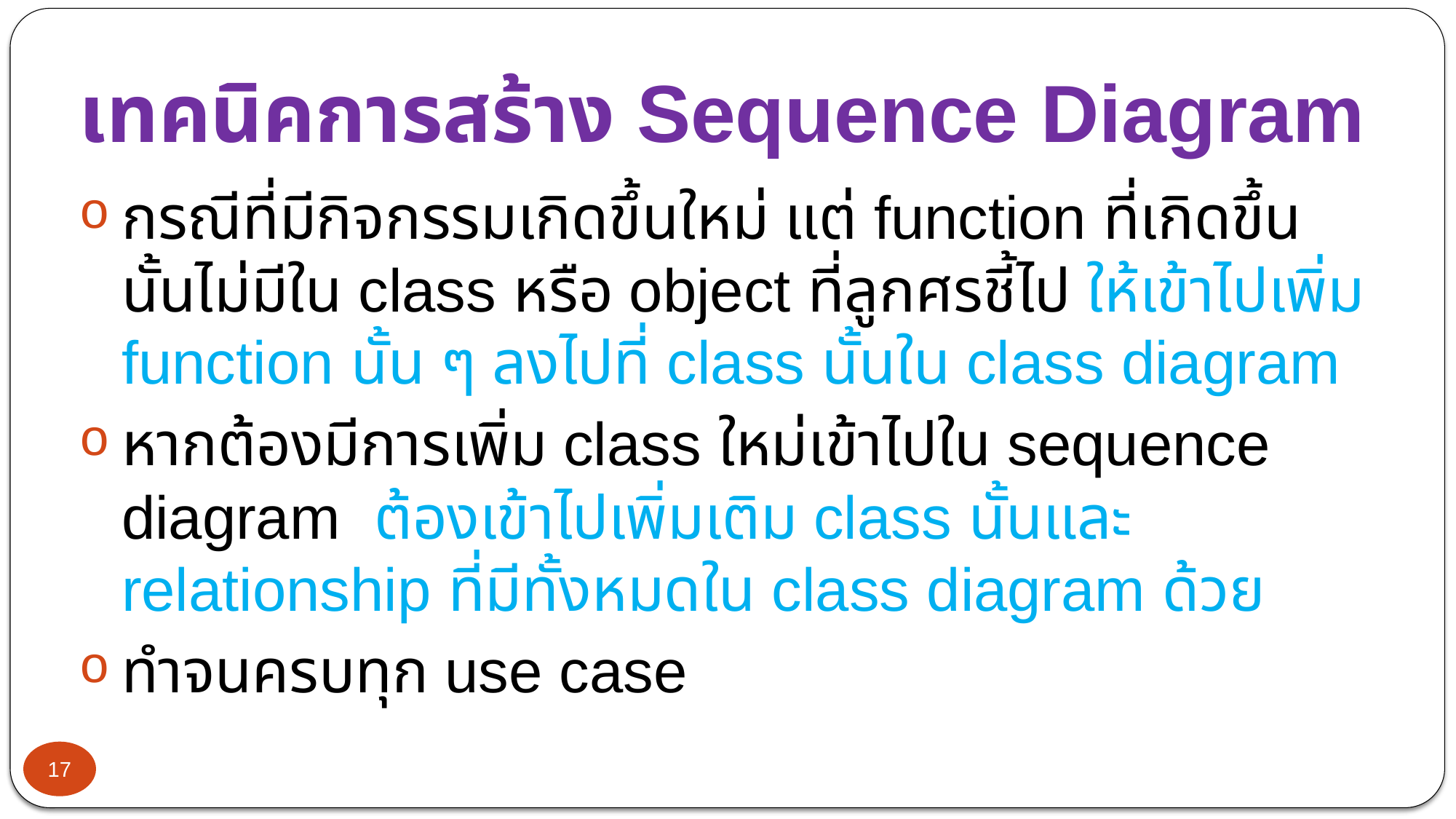

# เทคนิคการสร้าง Sequence Diagram
กรณีที่มีกิจกรรมเกิดขึ้นใหม่ แต่ function ที่เกิดขึ้นนั้นไม่มีใน class หรือ object ที่ลูกศรชี้ไป ให้เข้าไปเพิ่ม function นั้น ๆ ลงไปที่ class นั้นใน class diagram
หากต้องมีการเพิ่ม class ใหม่เข้าไปใน sequence diagram  ต้องเข้าไปเพิ่มเติม class นั้นและ relationship ที่มีทั้งหมดใน class diagram ด้วย
ทำจนครบทุก use case

17